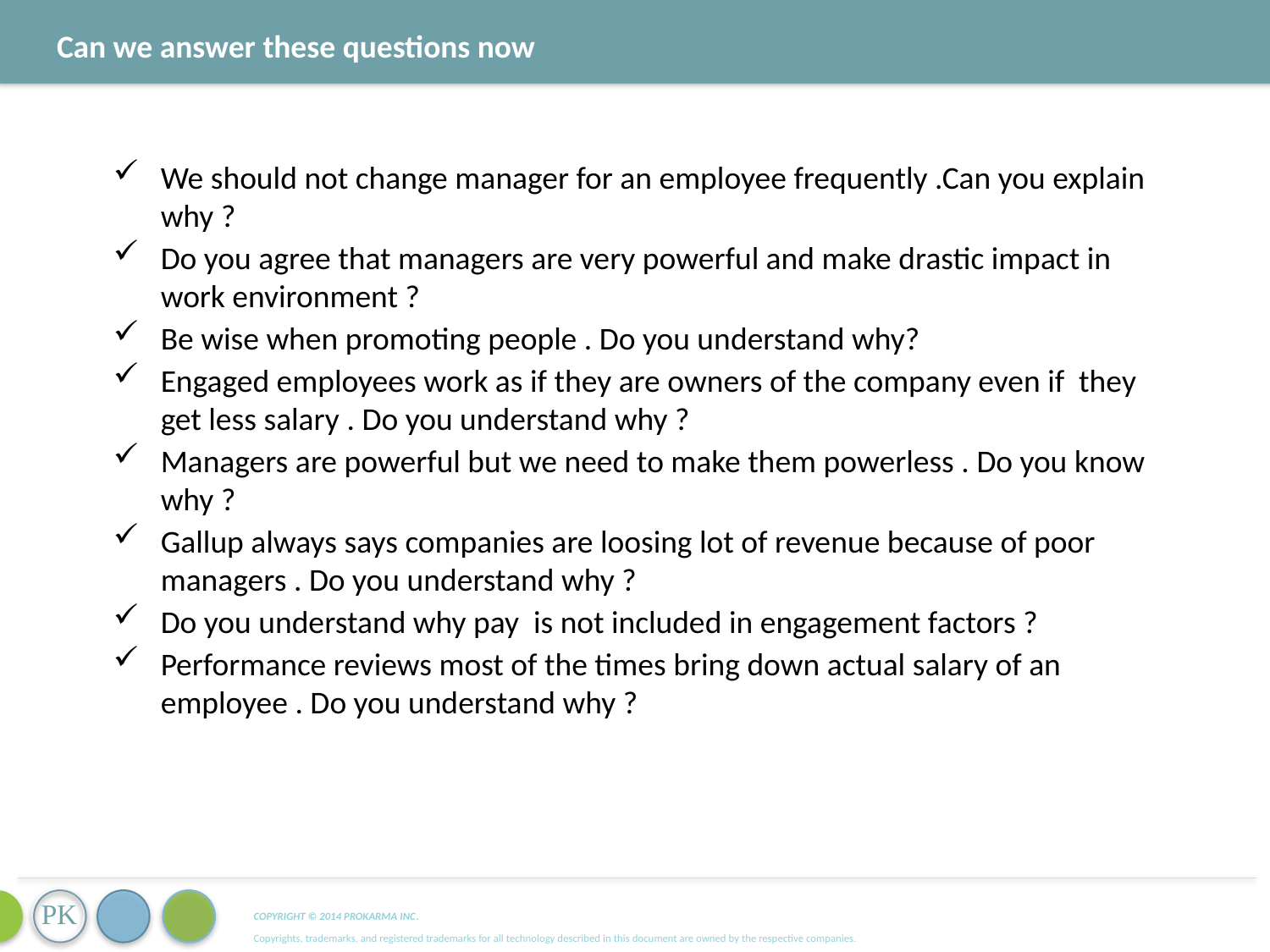

Can we answer these questions now
We should not change manager for an employee frequently .Can you explain why ?
Do you agree that managers are very powerful and make drastic impact in work environment ?
Be wise when promoting people . Do you understand why?
Engaged employees work as if they are owners of the company even if  they get less salary . Do you understand why ?
Managers are powerful but we need to make them powerless . Do you know why ?
Gallup always says companies are loosing lot of revenue because of poor managers . Do you understand why ?
Do you understand why pay  is not included in engagement factors ?
Performance reviews most of the times bring down actual salary of an employee . Do you understand why ?